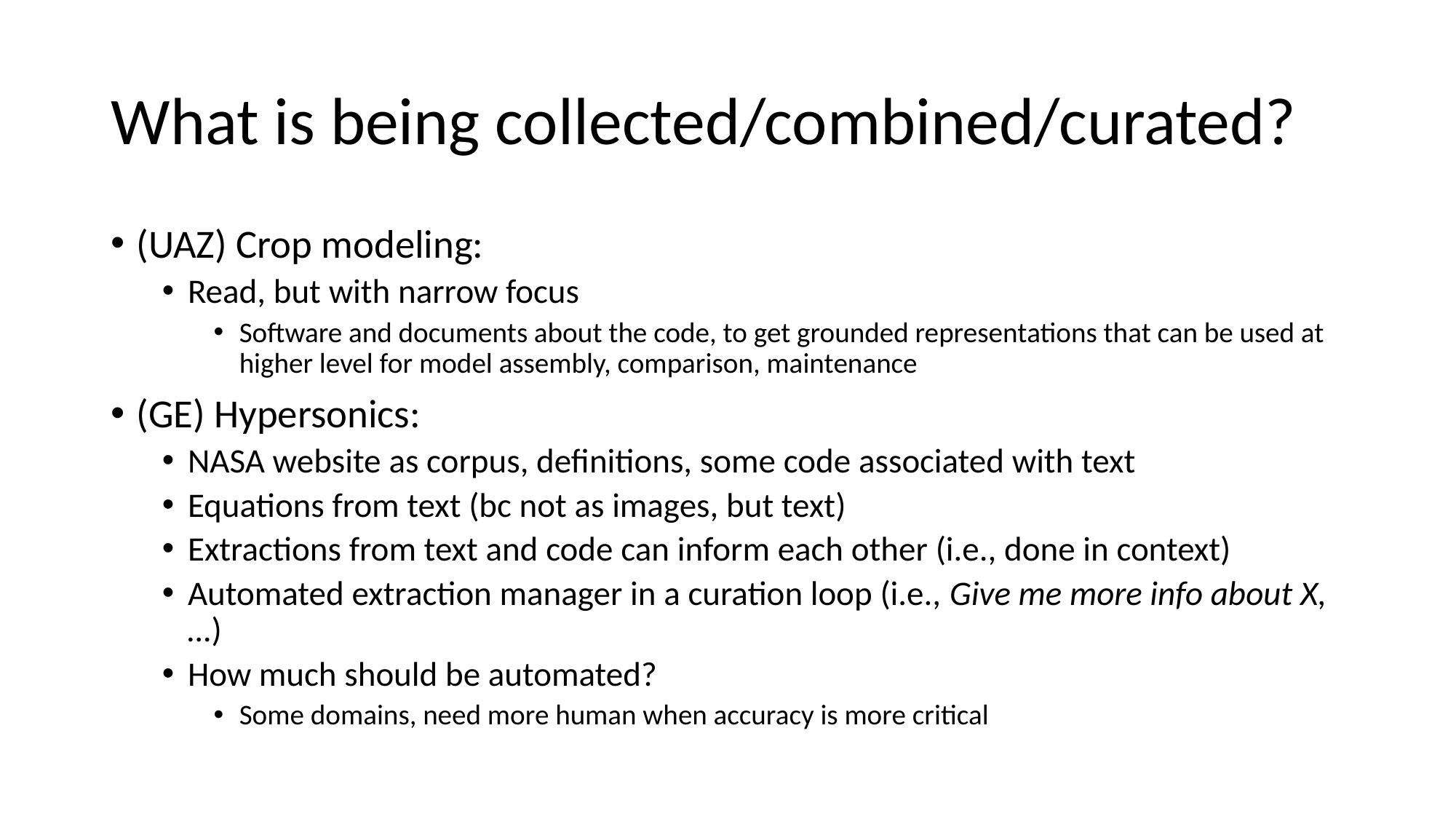

# What is being collected/combined/curated?
(UAZ) Crop modeling:
Read, but with narrow focus
Software and documents about the code, to get grounded representations that can be used at higher level for model assembly, comparison, maintenance
(GE) Hypersonics:
NASA website as corpus, definitions, some code associated with text
Equations from text (bc not as images, but text)
Extractions from text and code can inform each other (i.e., done in context)
Automated extraction manager in a curation loop (i.e., Give me more info about X, …)
How much should be automated?
Some domains, need more human when accuracy is more critical